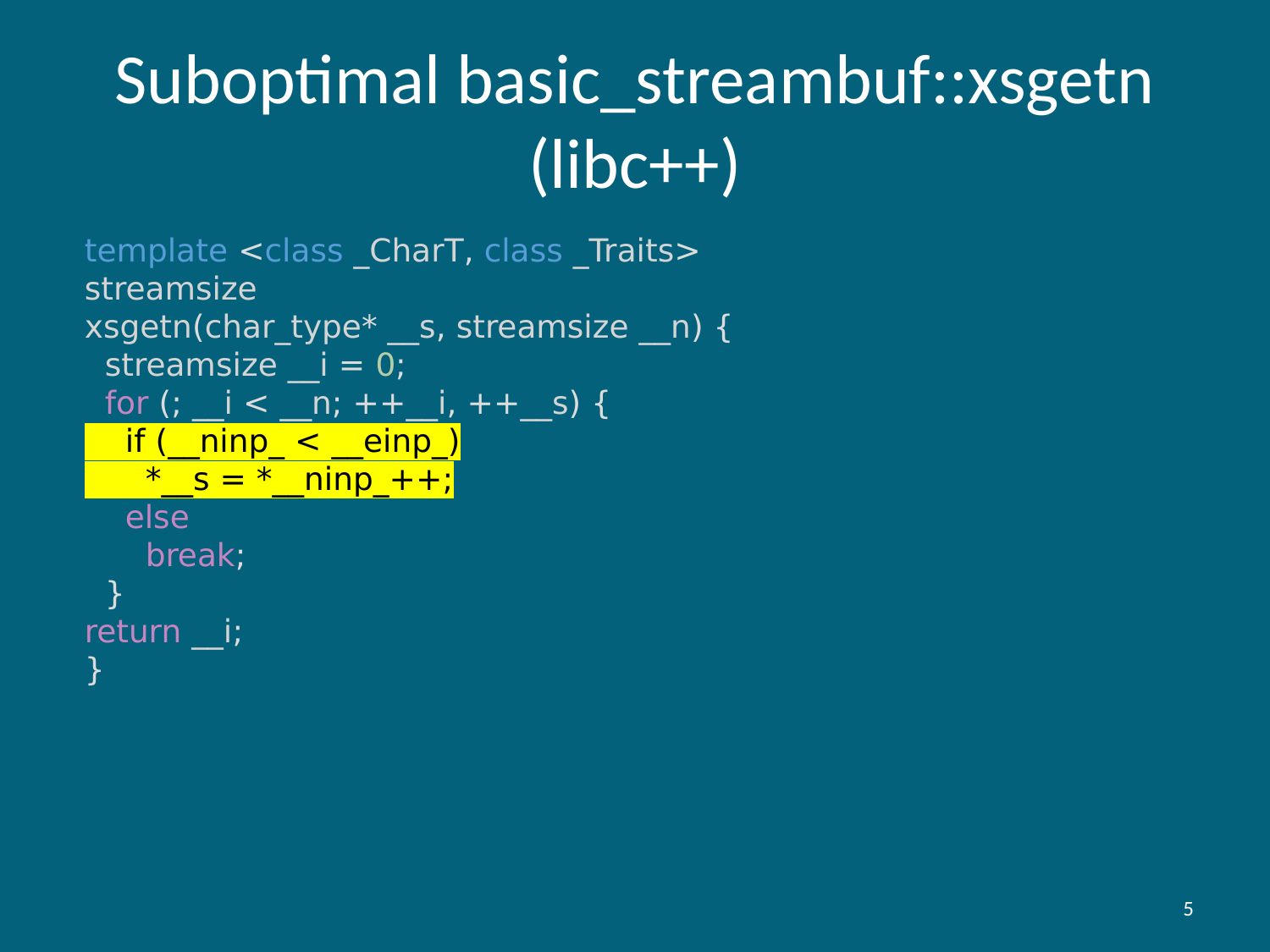

# Suboptimal basic_streambuf::xsgetn (libc++)
template <class _CharT, class _Traits>
streamsize
xsgetn(char_type* __s, streamsize __n) {
  streamsize __i = 0;
  for (; __i < __n; ++__i, ++__s) {
    if (__ninp_ < __einp_)
      *__s = *__ninp_++;
    else
      break;
  }
return __i;
}

5